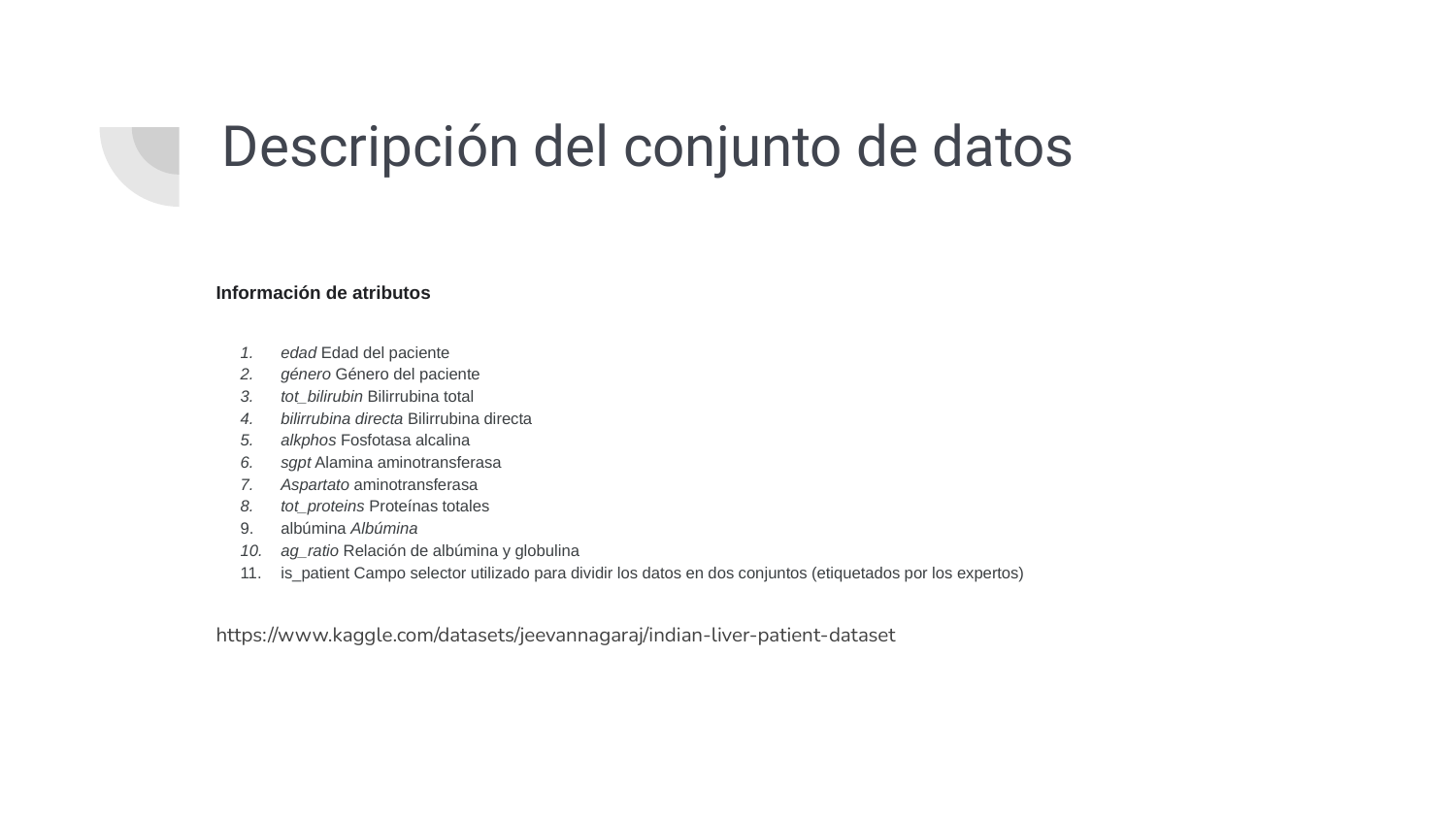

# Descripción del conjunto de datos
Información de atributos
edad Edad del paciente
género Género del paciente
tot_bilirubin Bilirrubina total
bilirrubina directa Bilirrubina directa
alkphos Fosfotasa alcalina
sgpt Alamina aminotransferasa
Aspartato aminotransferasa
tot_proteins Proteínas totales
albúmina Albúmina
ag_ratio Relación de albúmina y globulina
is_patient Campo selector utilizado para dividir los datos en dos conjuntos (etiquetados por los expertos)
https://www.kaggle.com/datasets/jeevannagaraj/indian-liver-patient-dataset